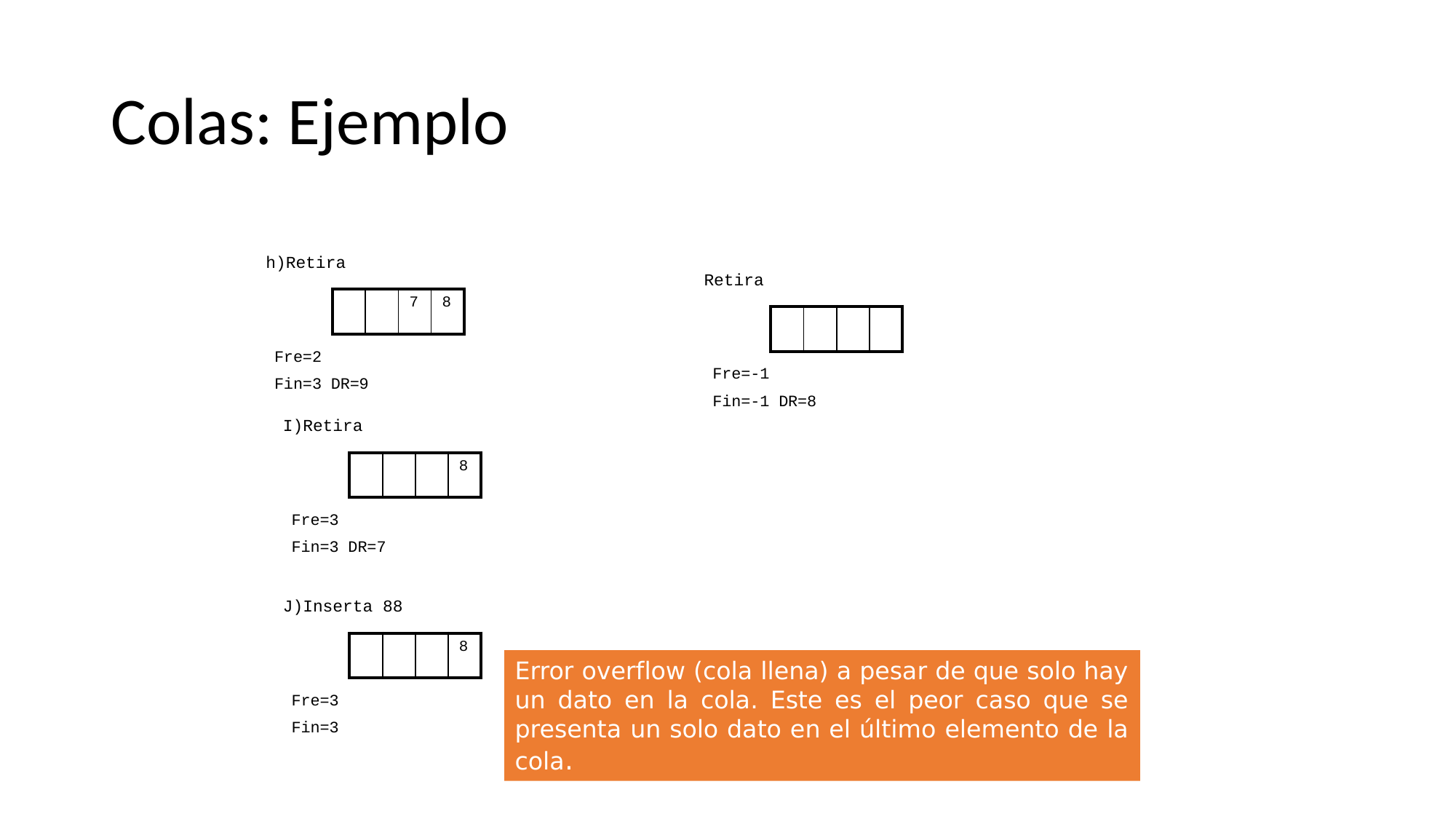

# Colas: Ejemplo
h)Retira
Retira
|  |  | 7 | 8 |
| --- | --- | --- | --- |
|  |  |  |  |
| --- | --- | --- | --- |
Fre=2
Fin=3 DR=9
Fre=-1
Fin=-1 DR=8
I)Retira
|  |  |  | 8 |
| --- | --- | --- | --- |
Fre=3
Fin=3 DR=7
J)Inserta 88
|  |  |  | 8 |
| --- | --- | --- | --- |
Error overflow (cola llena) a pesar de que solo hay un dato en la cola. Este es el peor caso que se presenta un solo dato en el último elemento de la cola.
Fre=3
Fin=3